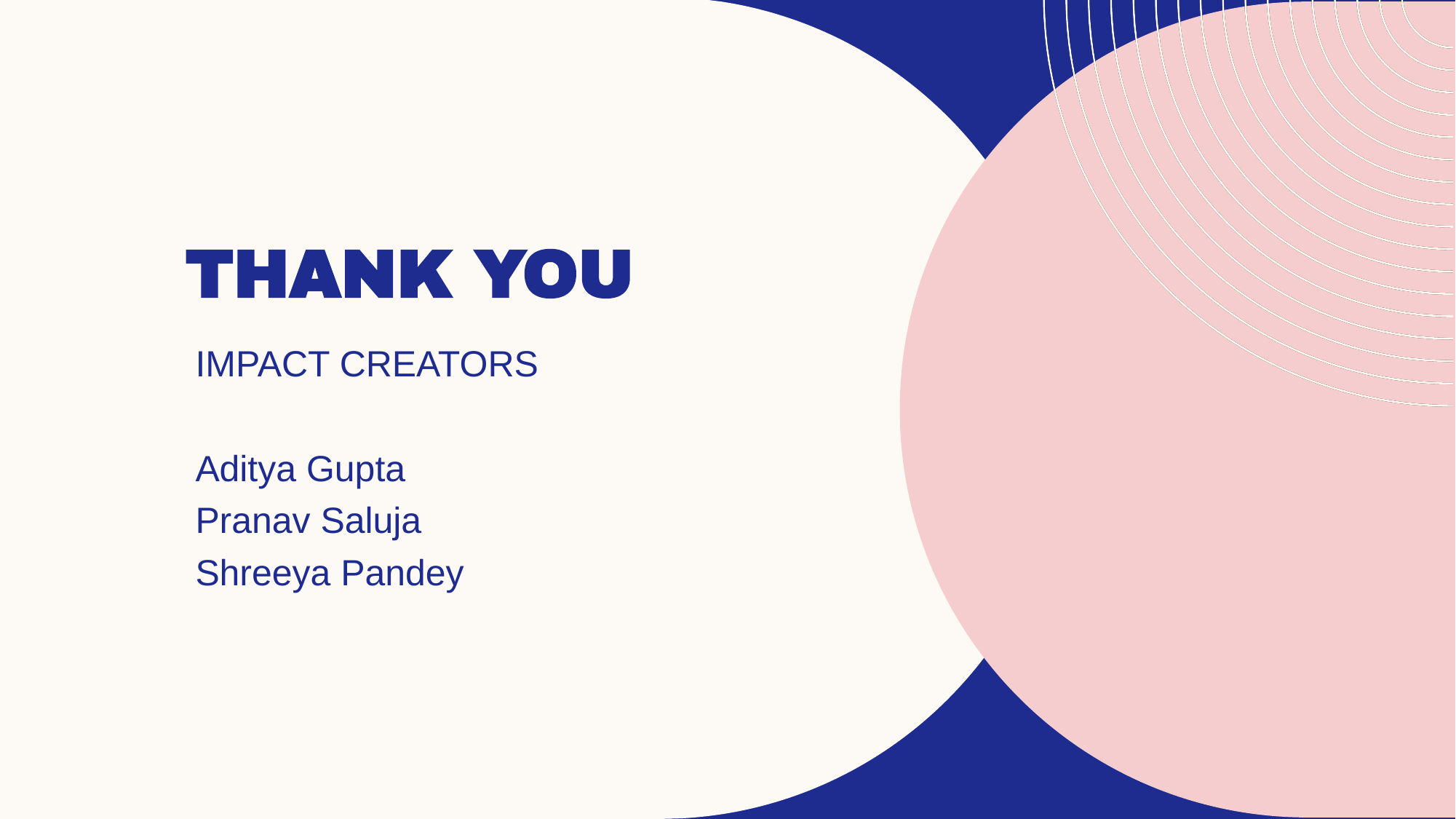

# THANK YOU
IMPACT CREATORS​

Aditya Gupta
Pranav Saluja
Shreeya Pandey